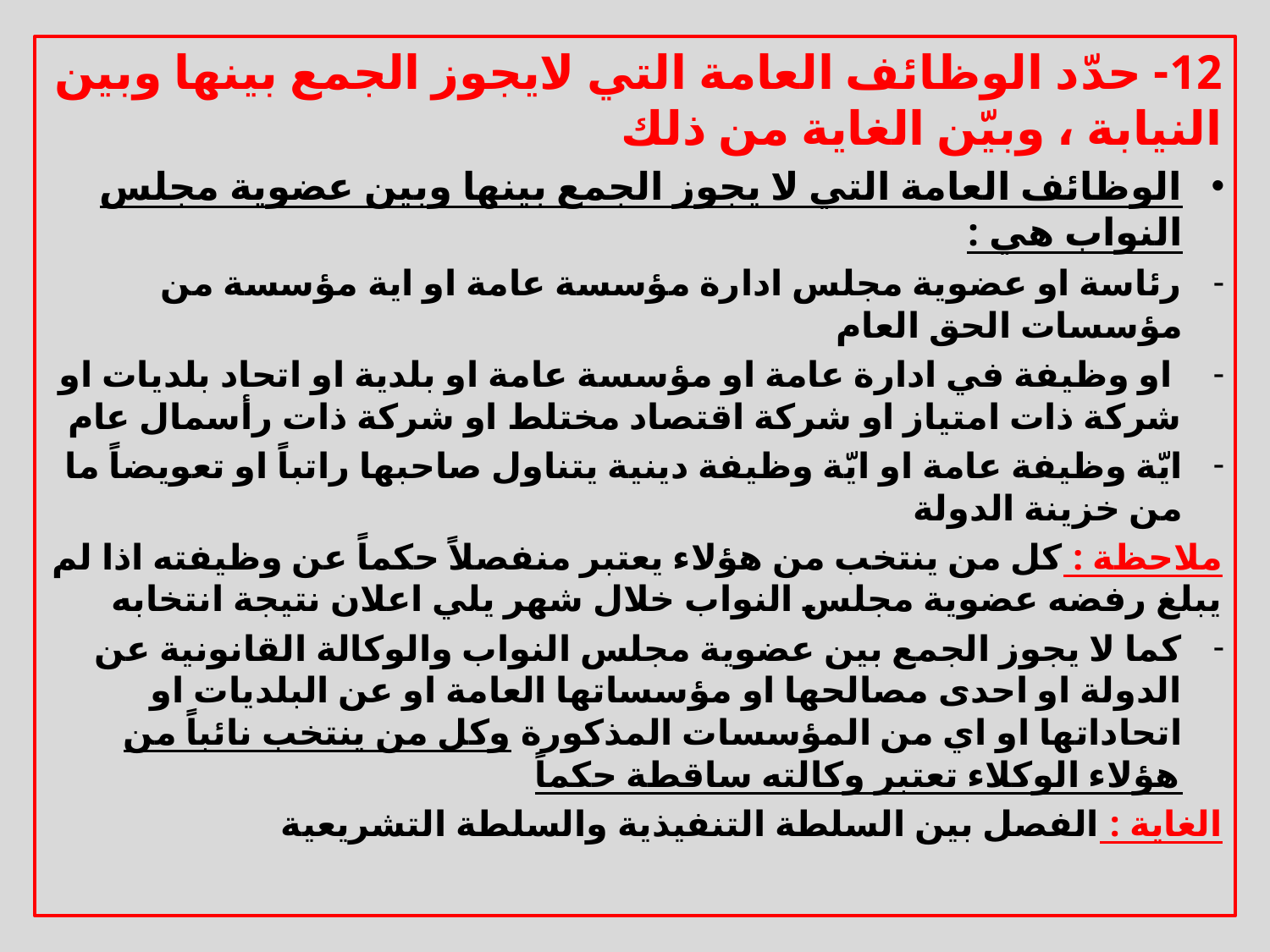

12- حدّد الوظائف العامة التي لايجوز الجمع بينها وبين النيابة ، وبيّن الغاية من ذلك
الوظائف العامة التي لا يجوز الجمع بينها وبين عضوية مجلس النواب هي :
رئاسة او عضوية مجلس ادارة مؤسسة عامة او اية مؤسسة من مؤسسات الحق العام
 او وظيفة في ادارة عامة او مؤسسة عامة او بلدية او اتحاد بلديات او شركة ذات امتياز او شركة اقتصاد مختلط او شركة ذات رأسمال عام
ايّة وظيفة عامة او ايّة وظيفة دينية يتناول صاحبها راتباً او تعويضاً ما من خزينة الدولة
ملاحظة : كل من ينتخب من هؤلاء يعتبر منفصلاً حكماً عن وظيفته اذا لم يبلغ رفضه عضوية مجلس النواب خلال شهر يلي اعلان نتيجة انتخابه
كما لا يجوز الجمع بين عضوية مجلس النواب والوكالة القانونية عن الدولة او احدى مصالحها او مؤسساتها العامة او عن البلديات او اتحاداتها او اي من المؤسسات المذكورة وكل من ينتخب نائباً من هؤلاء الوكلاء تعتبر وكالته ساقطة حكماً
الغاية : الفصل بين السلطة التنفيذية والسلطة التشريعية